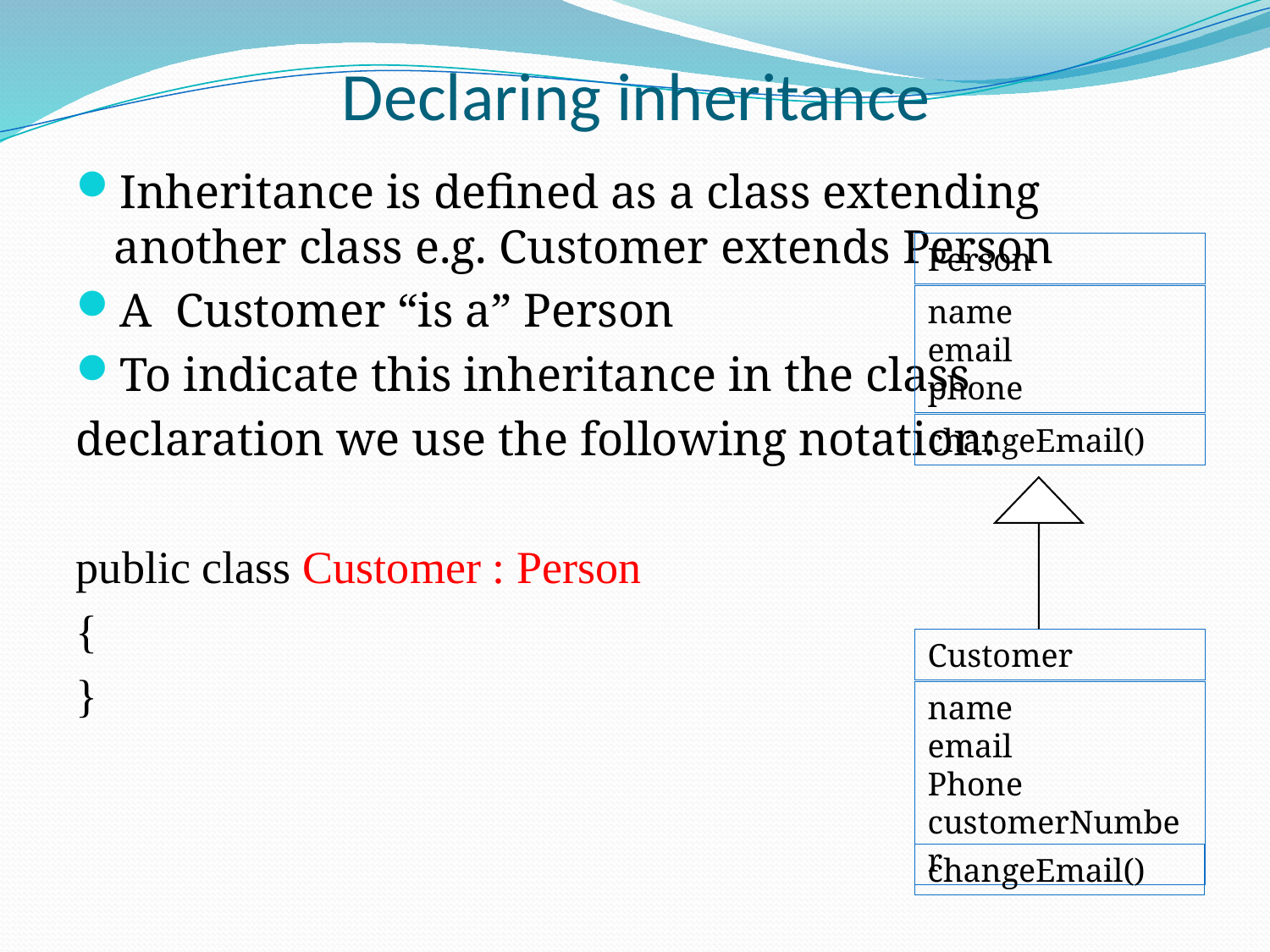

# Declaring inheritance
Inheritance is defined as a class extending another class e.g. Customer extends Person
A  Customer “is a” Person
To indicate this inheritance in the class
declaration we use the following notation:

public class Customer : Person
{
}
Person
name
email
phone
changeEmail()

Customer
name
email
Phone
customerNumber
changeEmail()